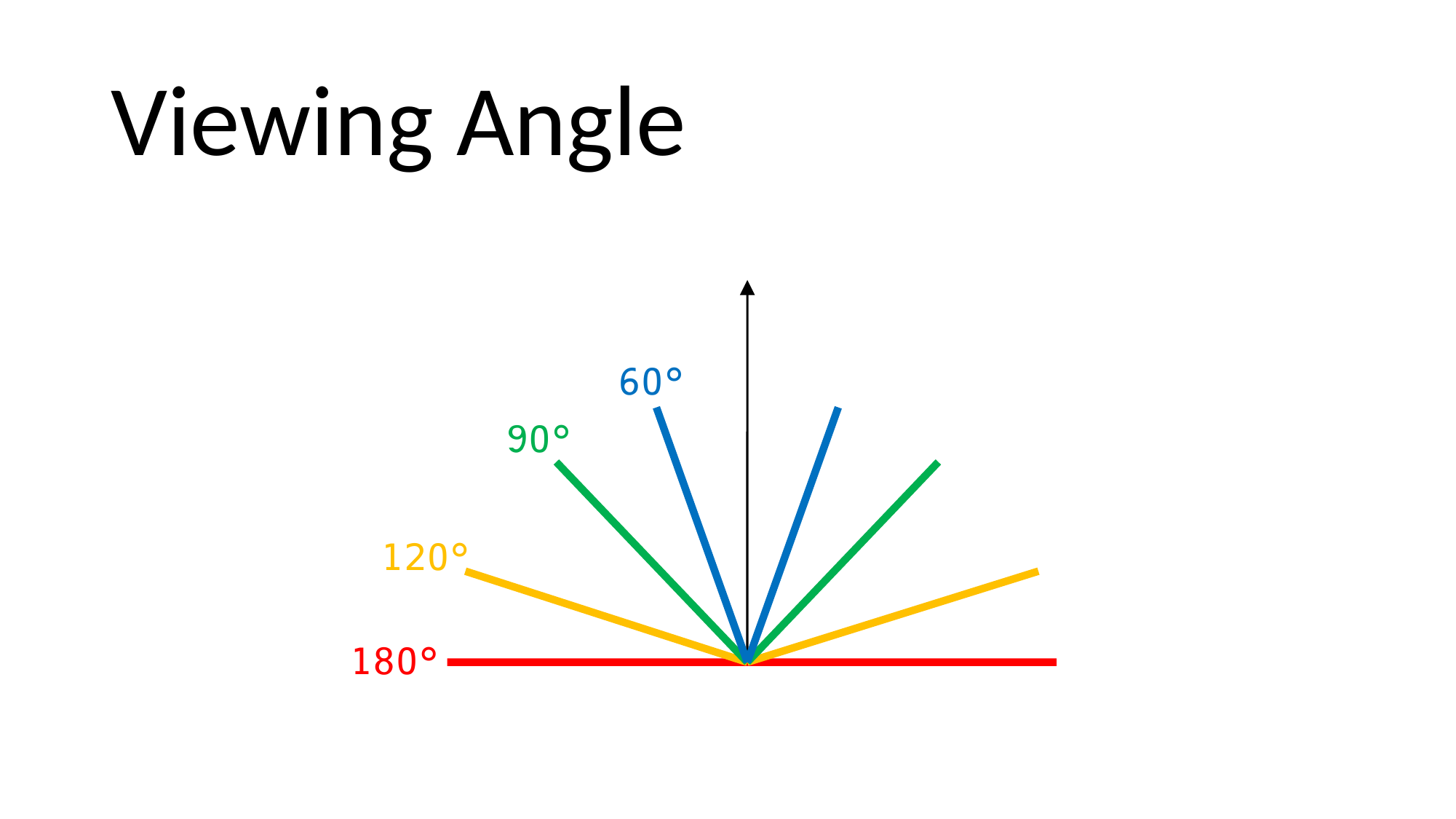

# Viewing Angle

60°

90°

120°

180°